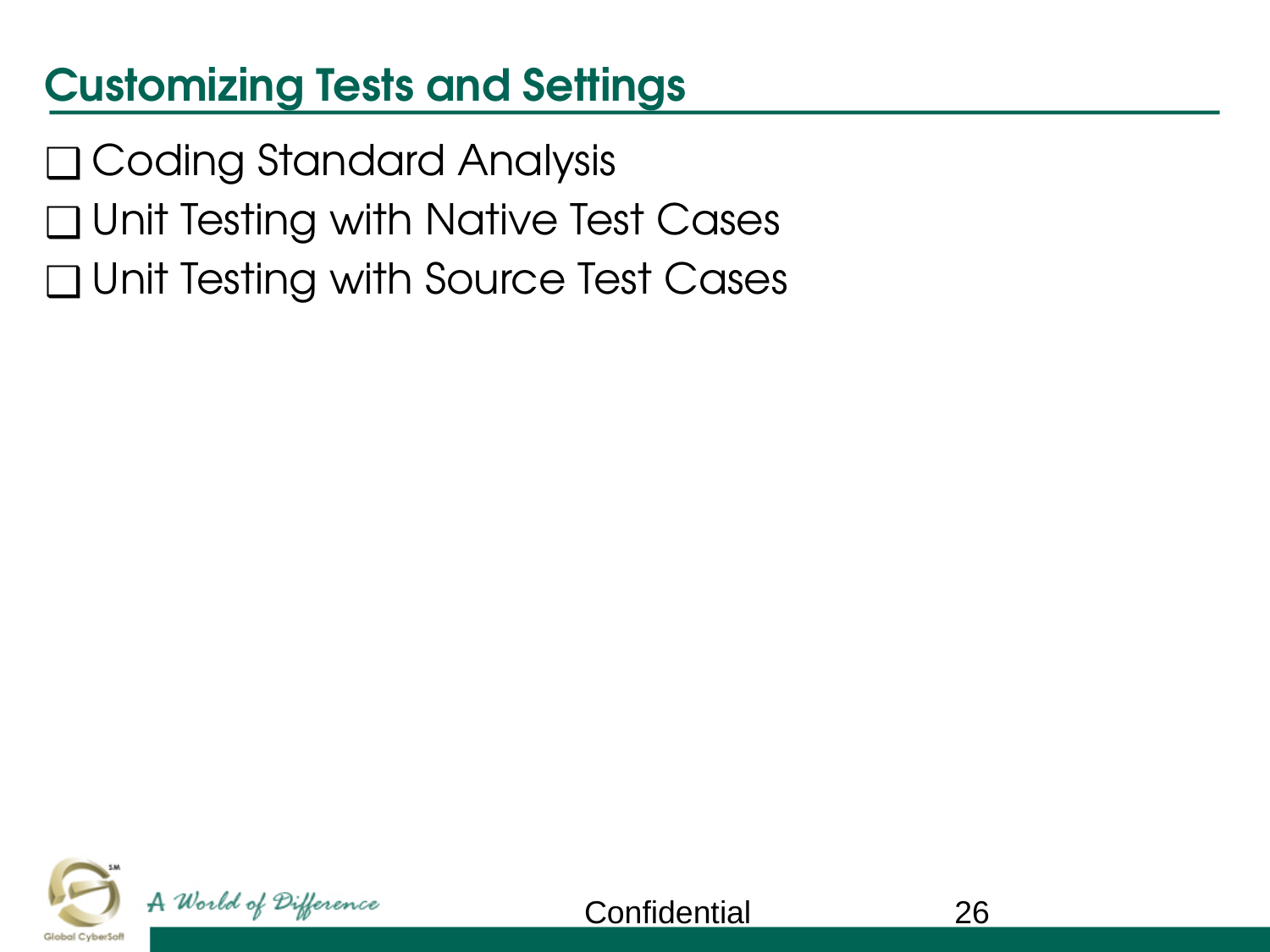

# Customizing Tests and Settings
Coding Standard Analysis
Unit Testing with Native Test Cases
Unit Testing with Source Test Cases
Confidential
26